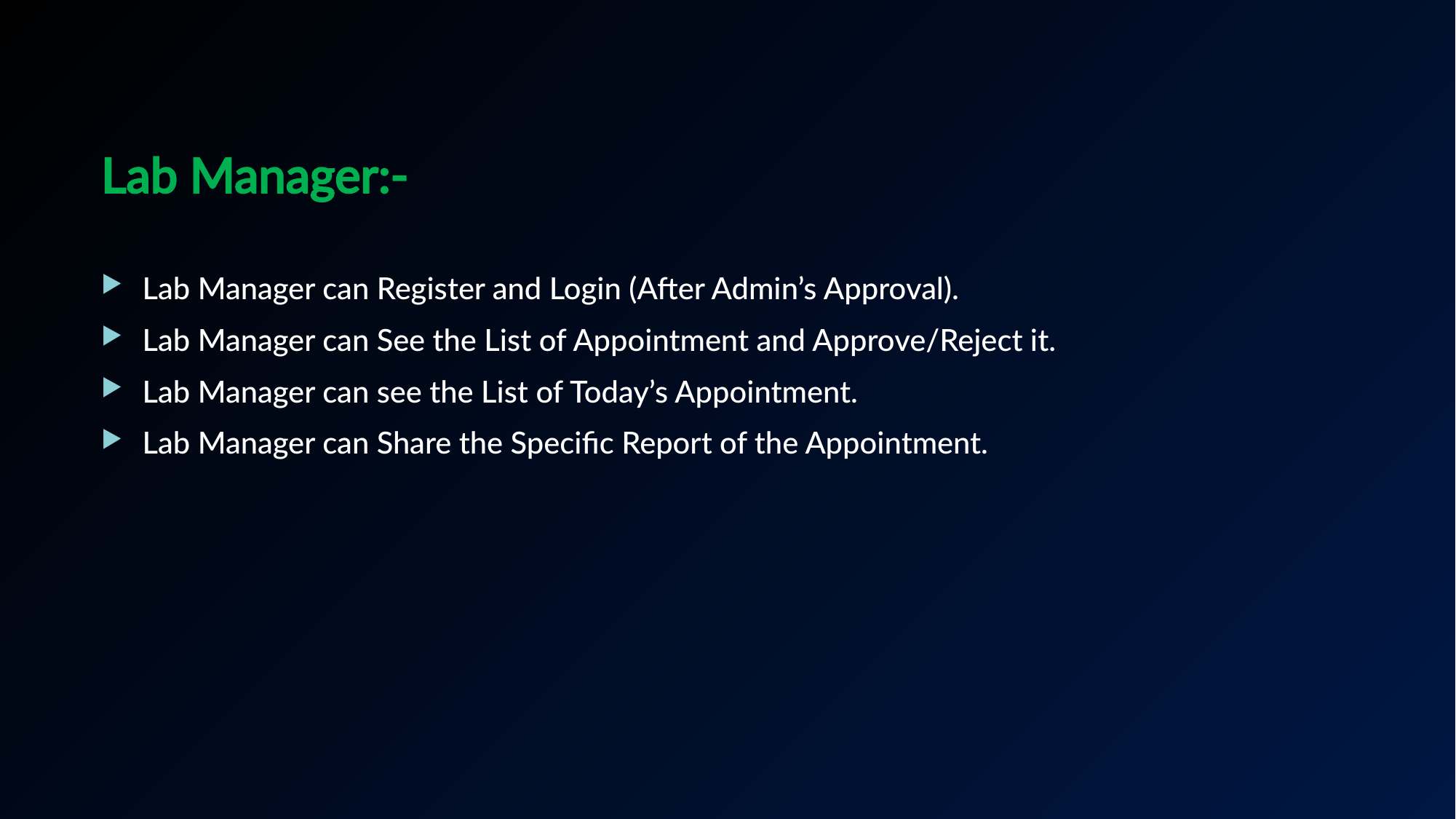

Lab Manager:-

Lab Manager can Register and Login (After Admin’s Approval).
Lab Manager can See the List of Appointment and Approve/Reject it.
Lab Manager can see the List of Today’s Appointment.
Lab Manager can Share the Specific Report of the Appointment.